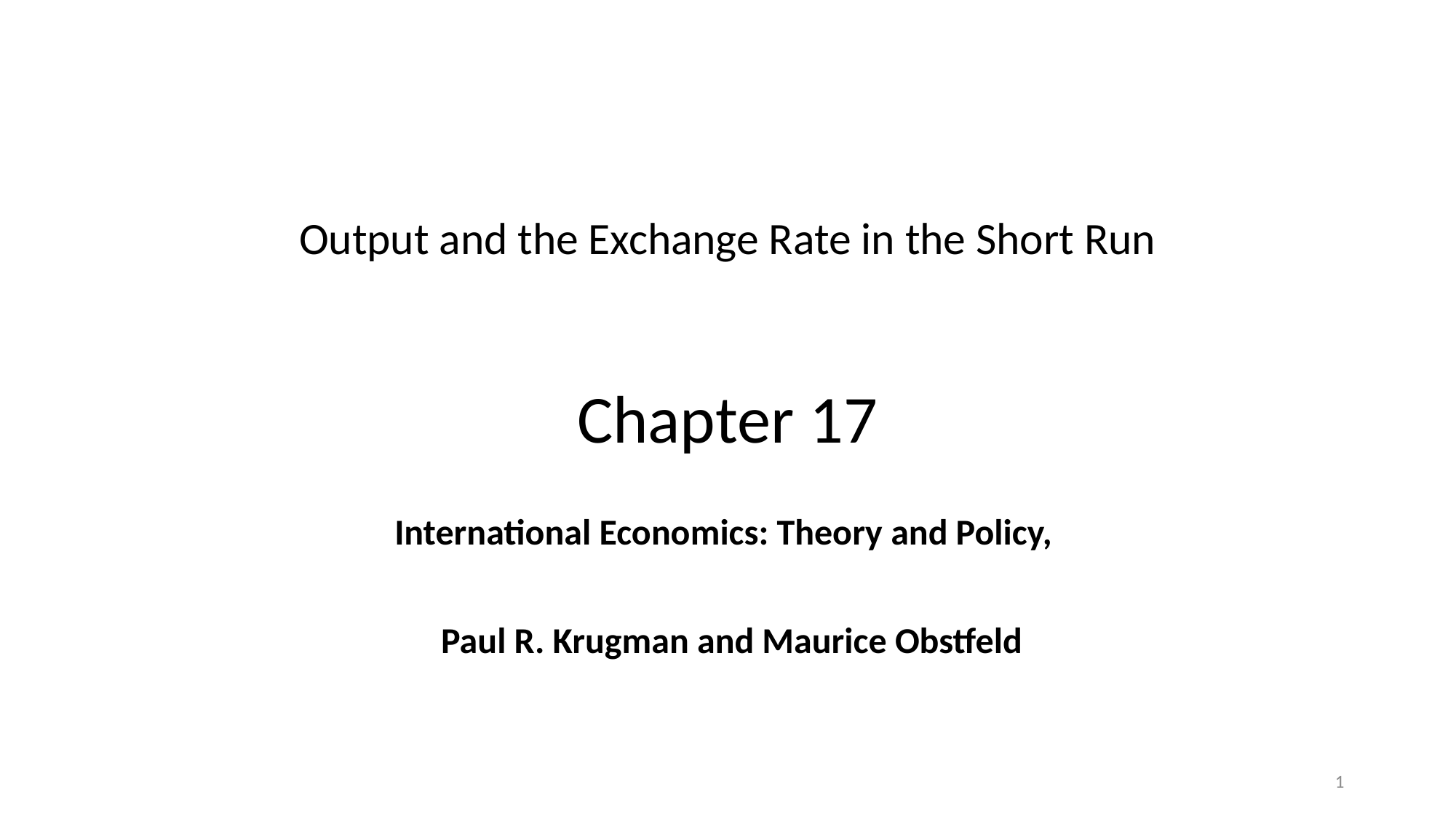

# Output and the Exchange Rate in the Short Run Chapter 17
International Economics: Theory and Policy,

 Paul R. Krugman and Maurice Obstfeld

1